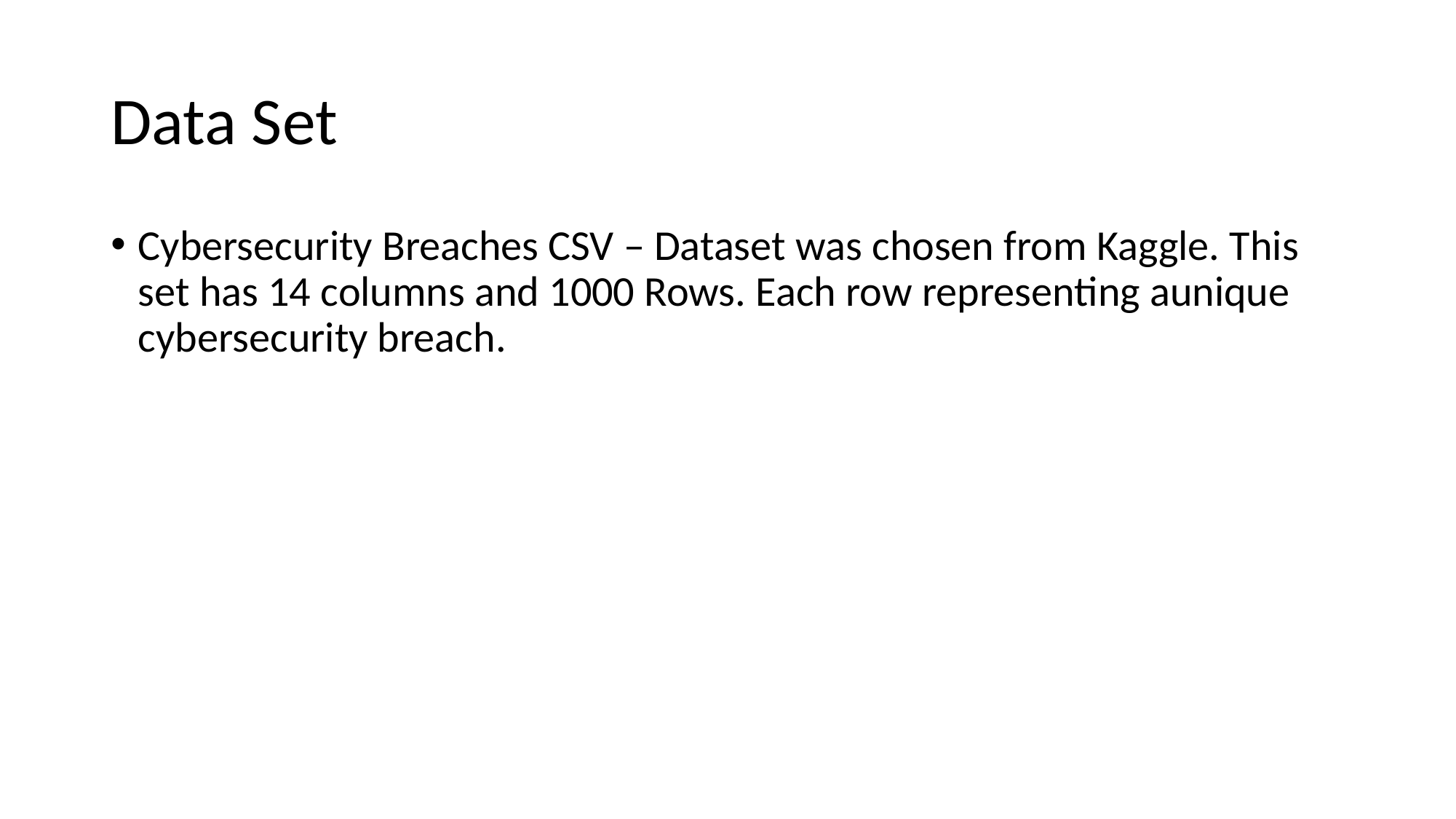

# Data Set
Cybersecurity Breaches CSV – Dataset was chosen from Kaggle. This set has 14 columns and 1000 Rows. Each row representing aunique  cybersecurity breach.